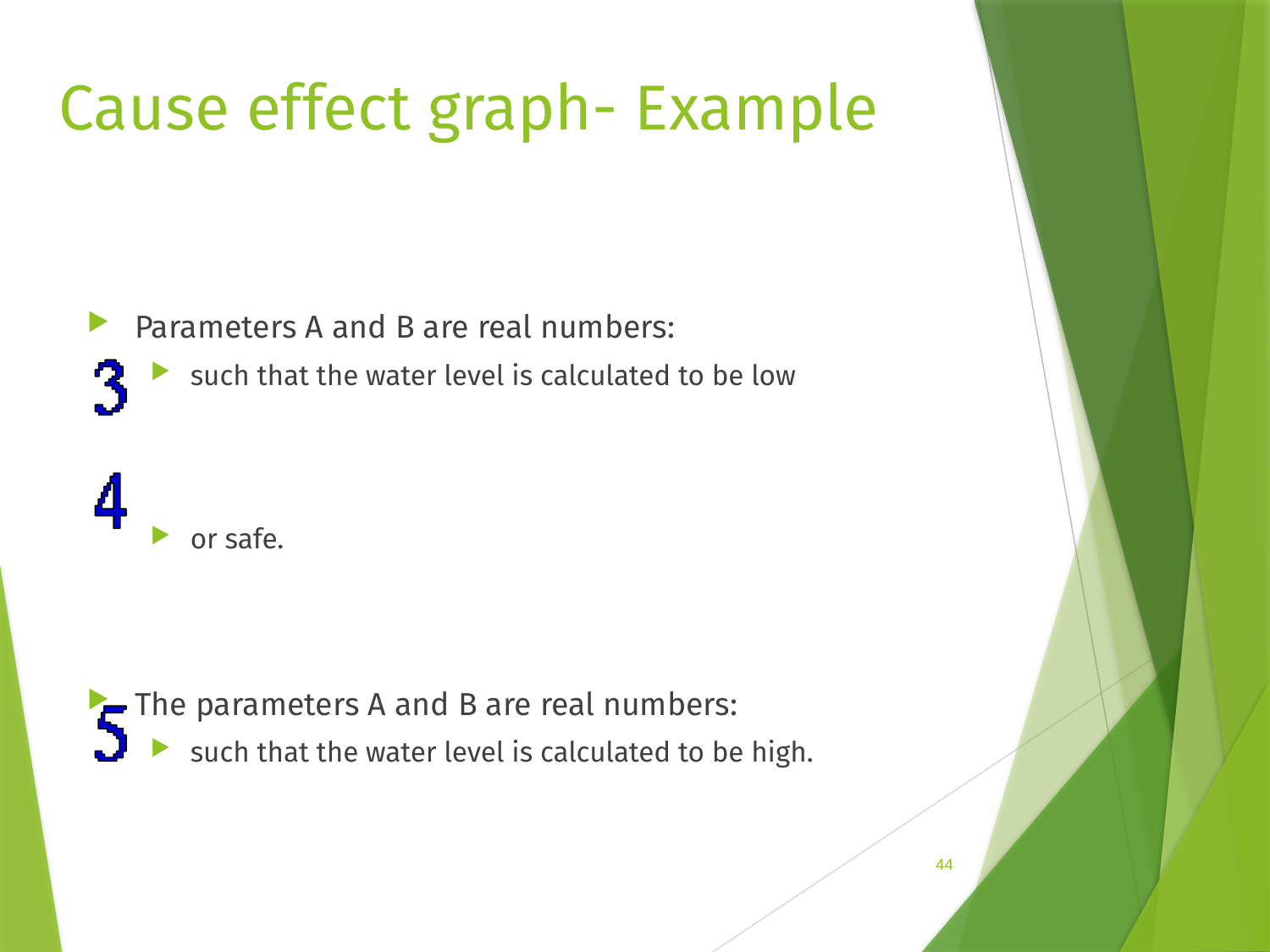

# Cause effect graph- Example
Parameters A and B are real numbers:
such that the water level is calculated to be low

or safe.

The parameters A and B are real numbers:
such that the water level is calculated to be high.

44